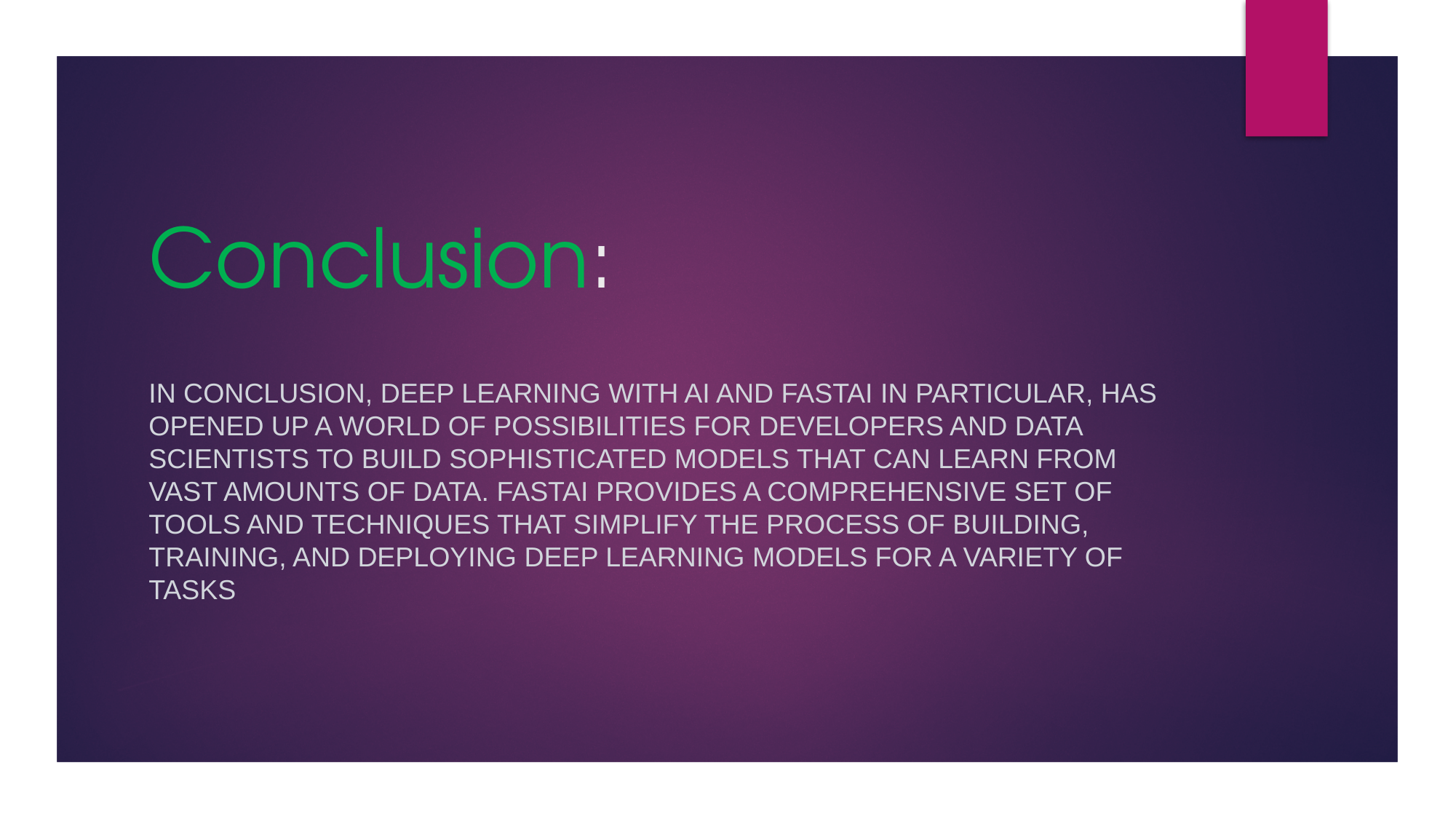

# Conclusion:
In conclusion, deep learning with AI and FastAI in particular, has opened up a world of possibilities for developers and data scientists to build sophisticated models that can learn from vast amounts of data. FastAI provides a comprehensive set of tools and techniques that simplify the process of building, training, and deploying deep learning models for a variety of tasks